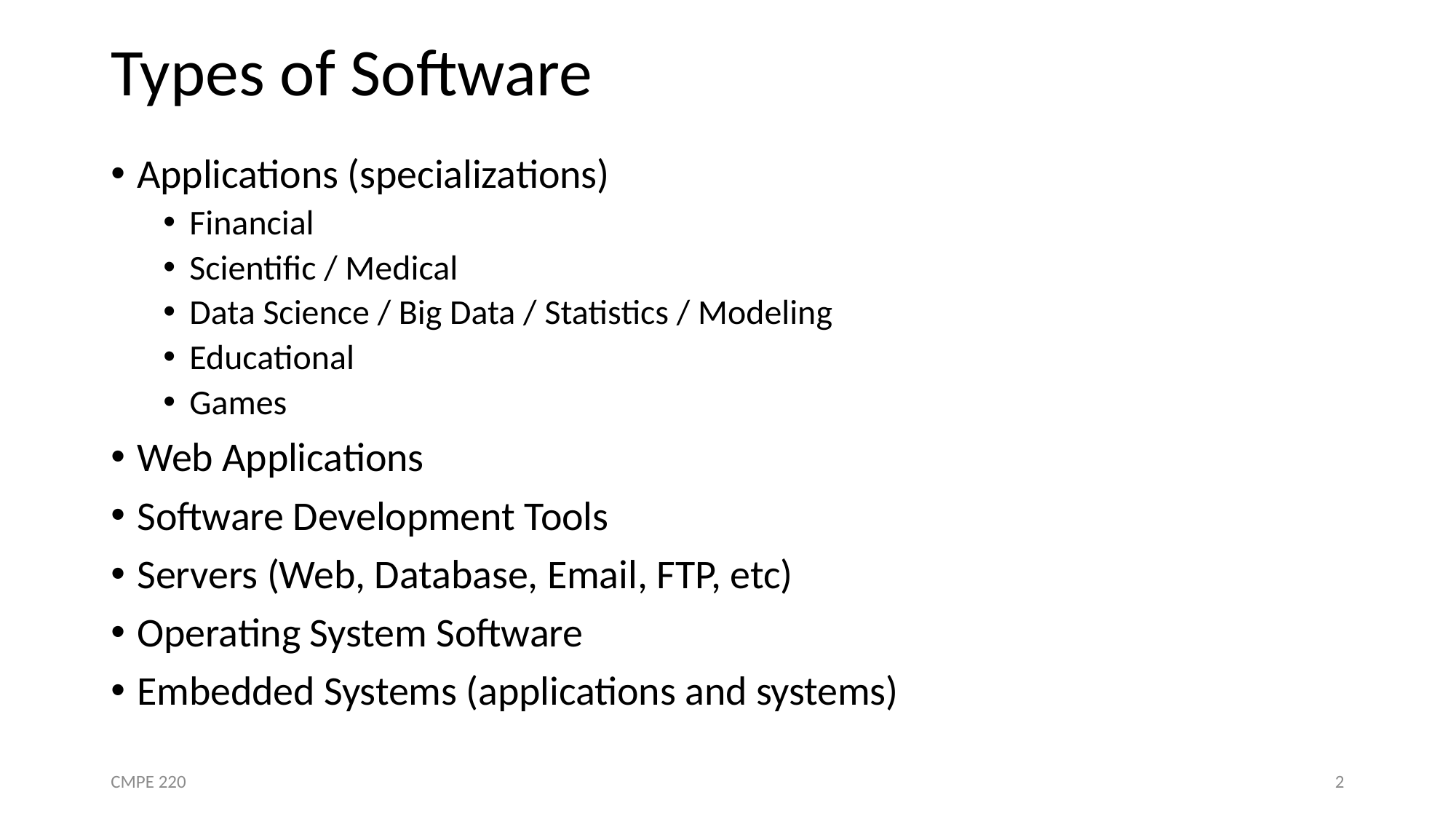

# Types of Software
Applications (specializations)
Financial
Scientific / Medical
Data Science / Big Data / Statistics / Modeling
Educational
Games
Web Applications
Software Development Tools
Servers (Web, Database, Email, FTP, etc)
Operating System Software
Embedded Systems (applications and systems)
CMPE 220
2